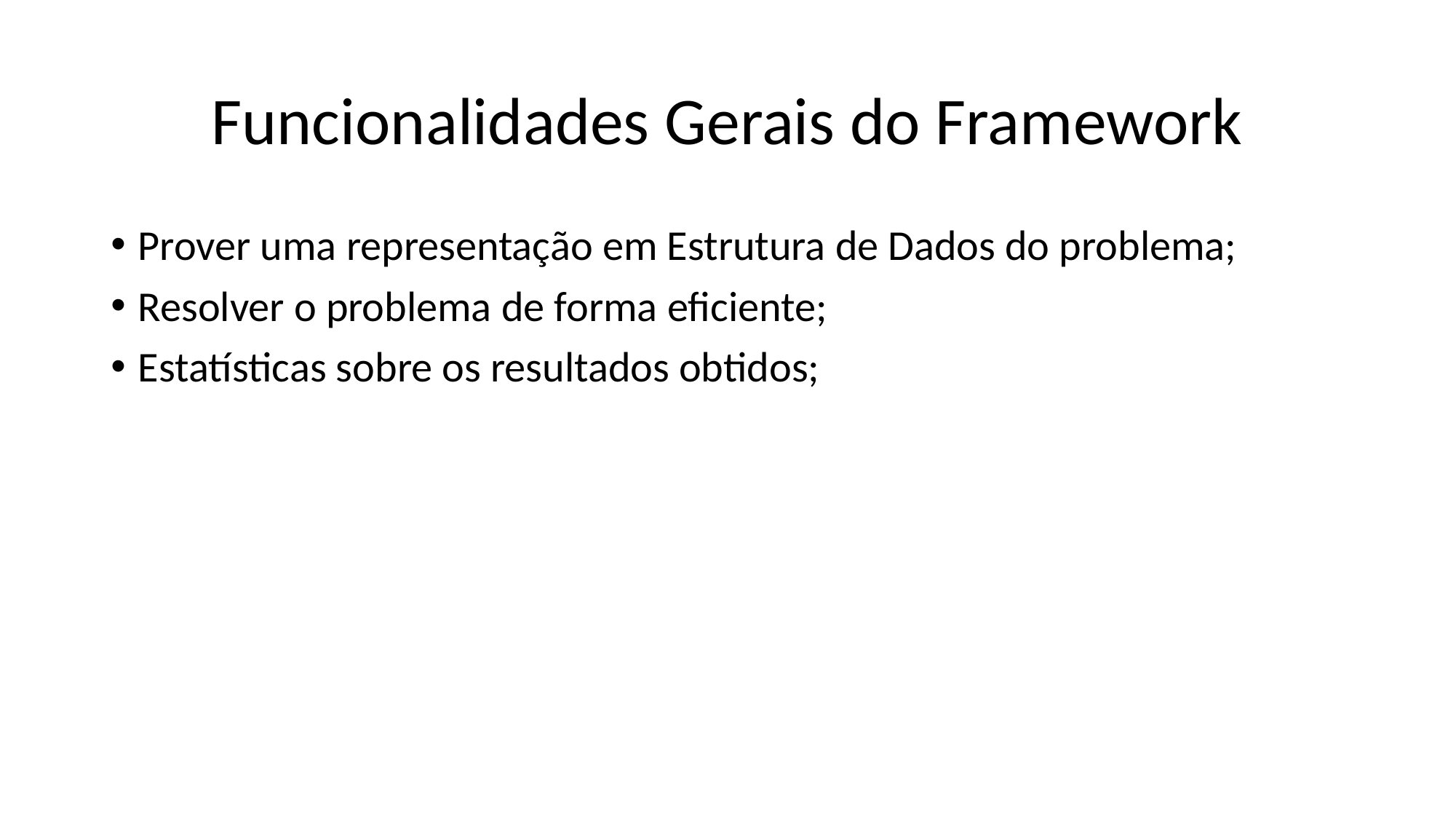

# Funcionalidades Gerais do Framework
Prover uma representação em Estrutura de Dados do problema;
Resolver o problema de forma eficiente;
Estatísticas sobre os resultados obtidos;